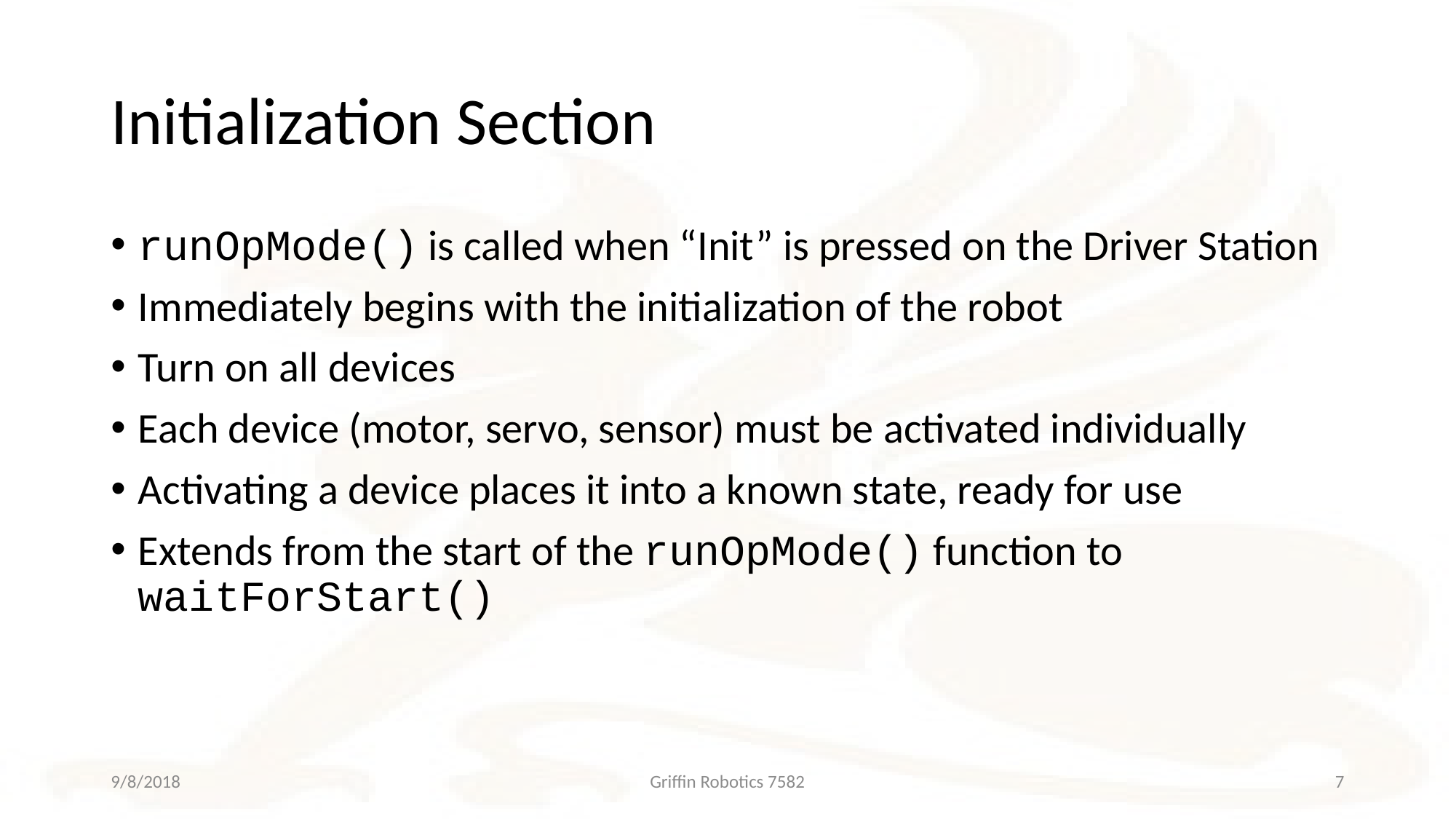

# Initialization Section
runOpMode() is called when “Init” is pressed on the Driver Station
Immediately begins with the initialization of the robot
Turn on all devices
Each device (motor, servo, sensor) must be activated individually
Activating a device places it into a known state, ready for use
Extends from the start of the runOpMode() function to waitForStart()
9/8/2018
Griffin Robotics 7582
7